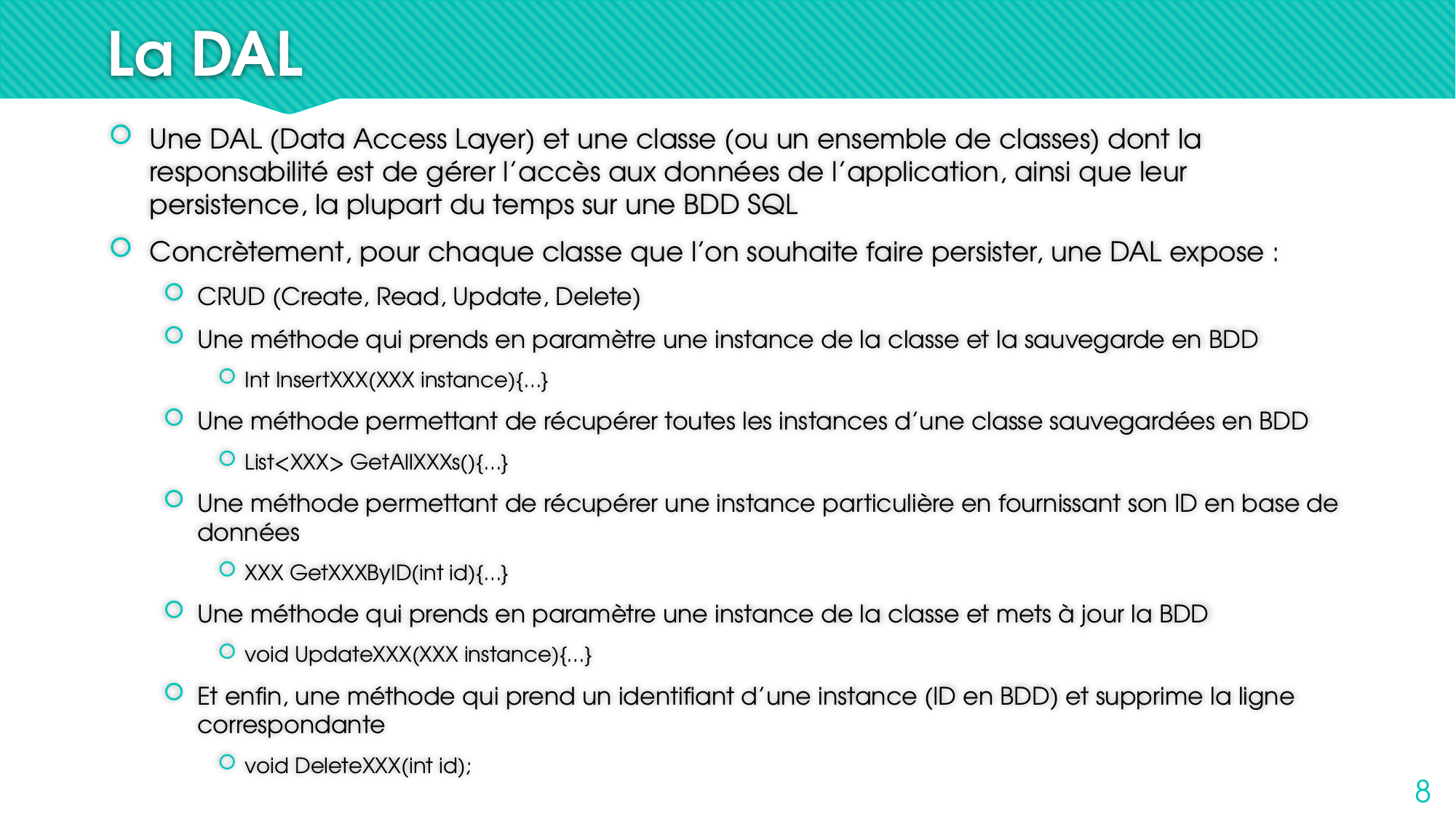

# La DAL
Une DAL (Data Access Layer) et une classe (ou un ensemble de classes) dont la responsabilité est de gérer l’accès aux données de l’application, ainsi que leur persistence, la plupart du temps sur une BDD SQL
Concrètement, pour chaque classe que l’on souhaite faire persister, une DAL expose :
CRUD (Create, Read, Update, Delete)
Une méthode qui prends en paramètre une instance de la classe et la sauvegarde en BDD
Int InsertXXX(XXX instance){…}
Une méthode permettant de récupérer toutes les instances d’une classe sauvegardées en BDD
List<XXX> GetAllXXXs(){…}
Une méthode permettant de récupérer une instance particulière en fournissant son ID en base de données
XXX GetXXXByID(int id){…}
Une méthode qui prends en paramètre une instance de la classe et mets à jour la BDD
void UpdateXXX(XXX instance){…}
Et enfin, une méthode qui prend un identifiant d’une instance (ID en BDD) et supprime la ligne correspondante
void DeleteXXX(int id);

8